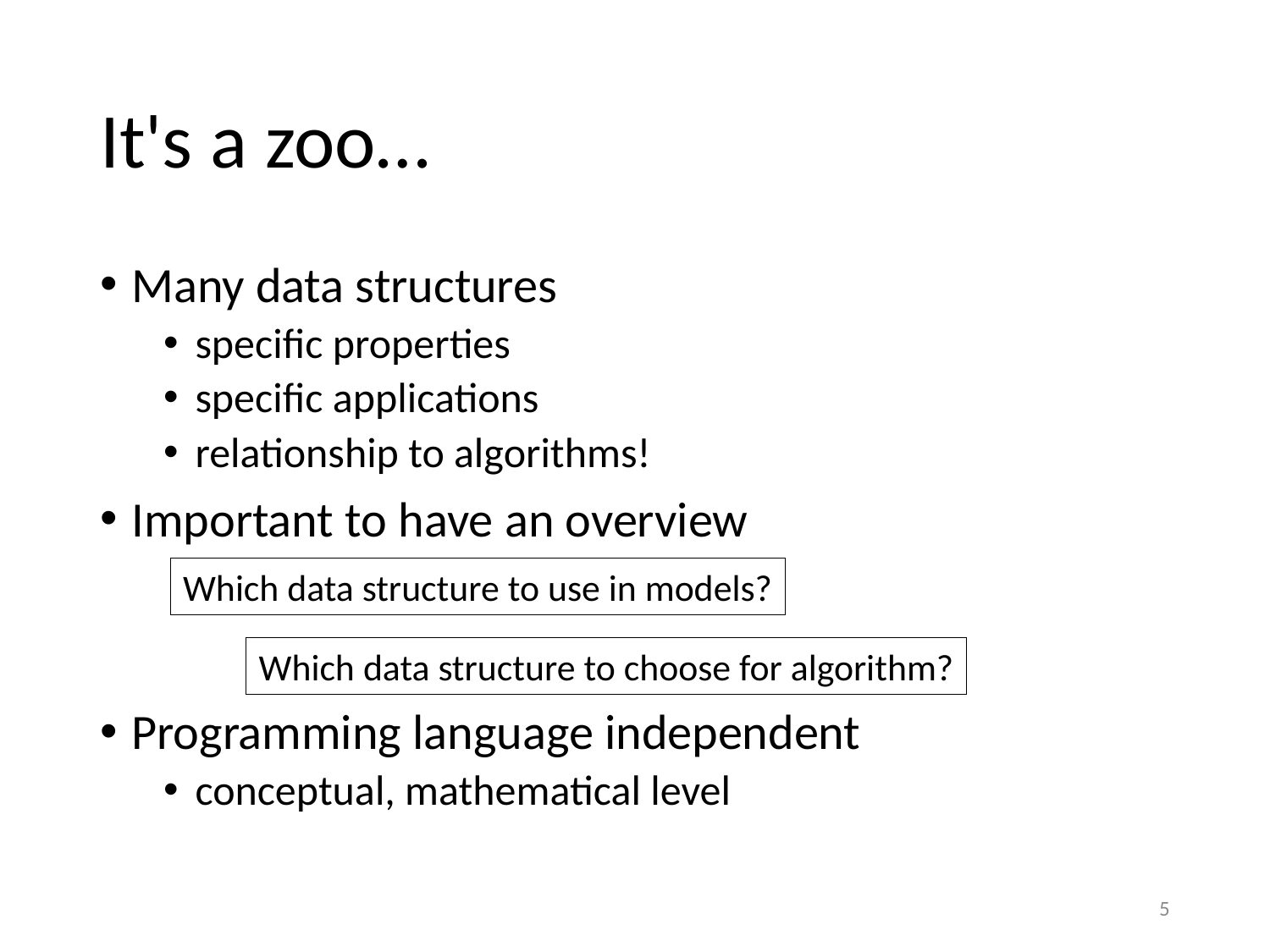

# It's a zoo…
Many data structures
specific properties
specific applications
relationship to algorithms!
Important to have an overview

Programming language independent
conceptual, mathematical level
Which data structure to use in models?
Which data structure to choose for algorithm?
5